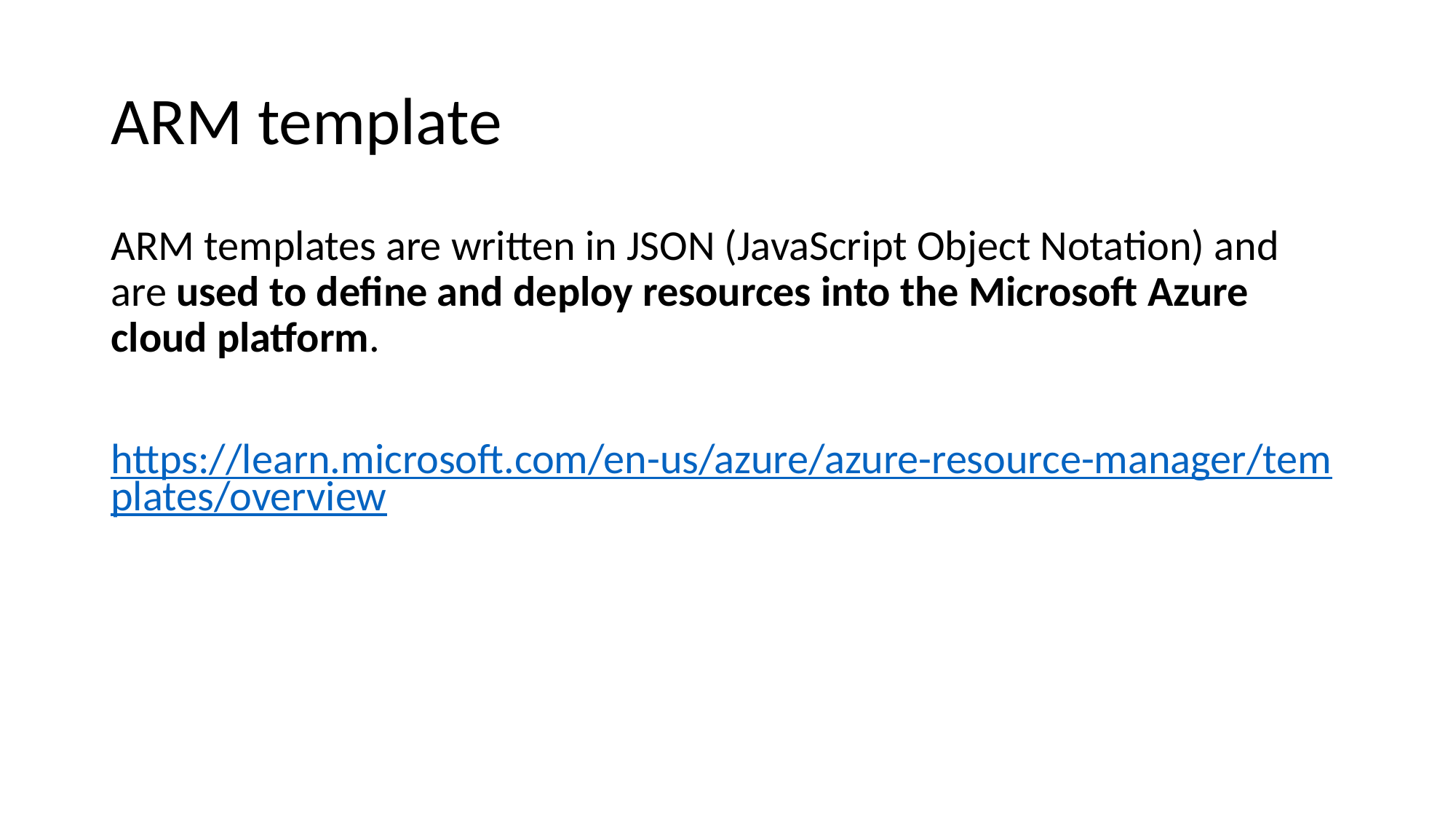

# ARM template
ARM templates are written in JSON (JavaScript Object Notation) and are used to define and deploy resources into the Microsoft Azure cloud platform.

https://learn.microsoft.com/en-us/azure/azure-resource-manager/templates/overview